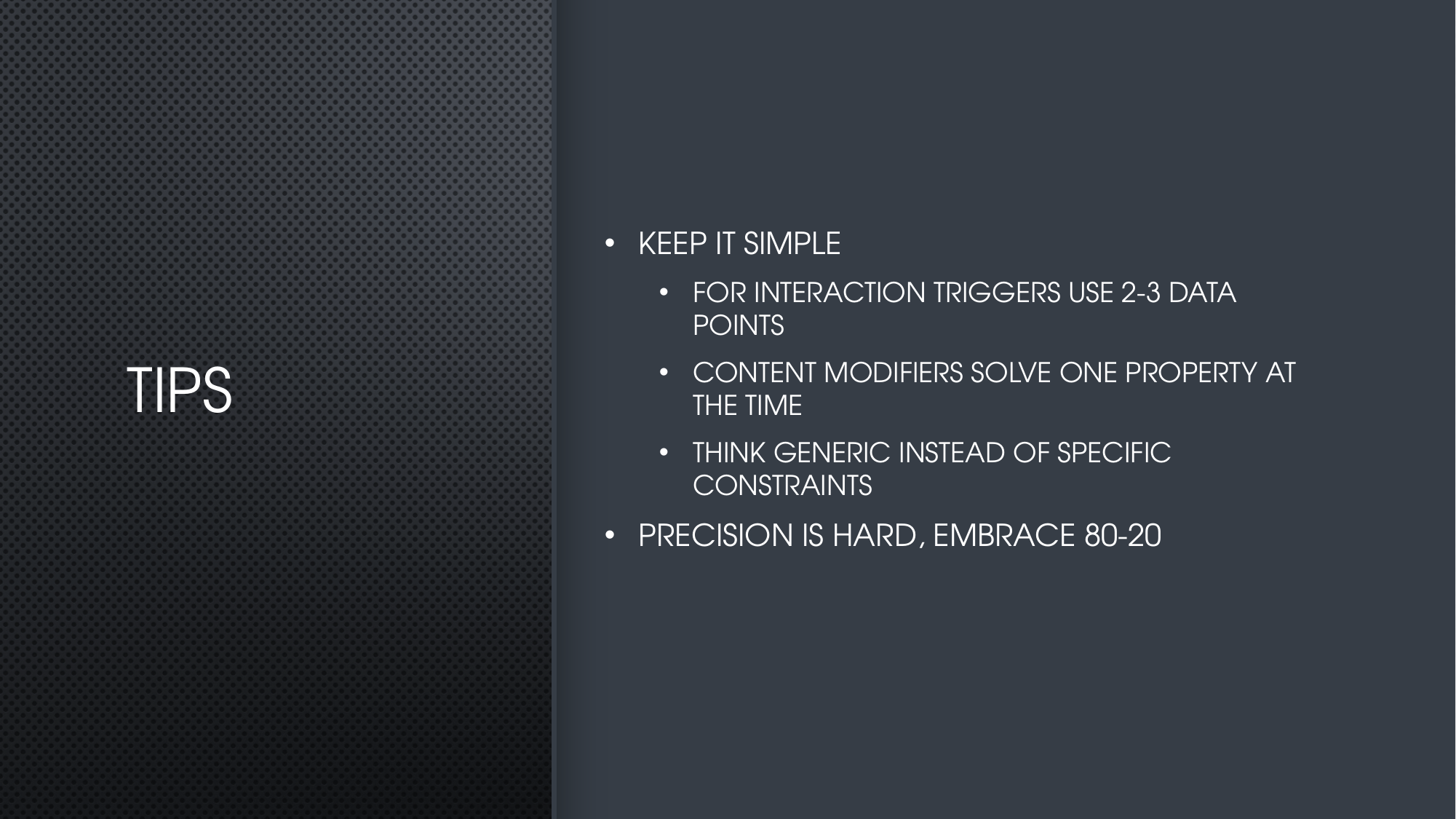

# Tips
Keep it simple
For interaction triggers use 2-3 data points
Content modifiers solve one property at the time
Think generic instead of specific constraints
Precision is hard, embrace 80-20